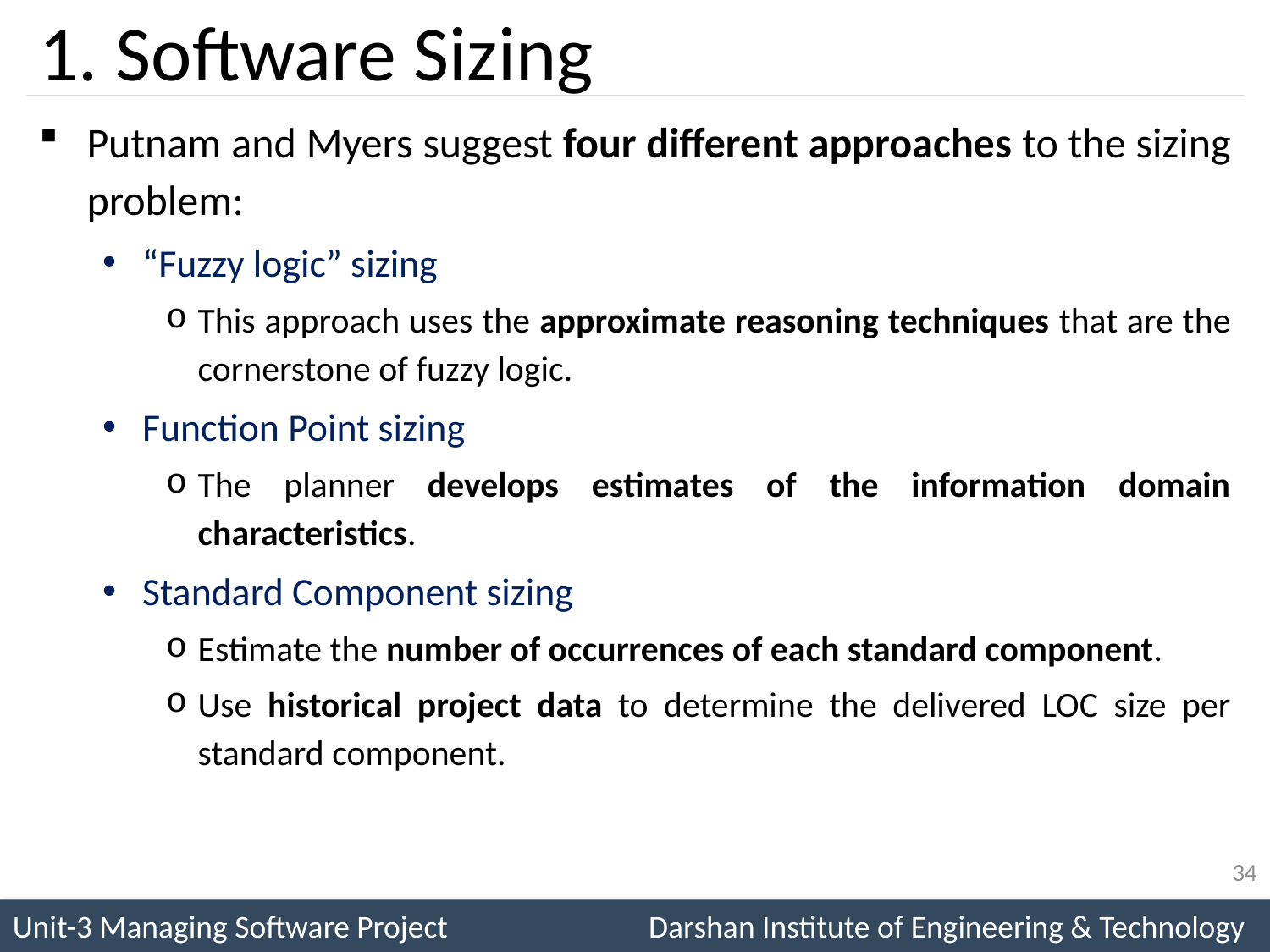

# 1. Software Sizing
Putnam and Myers suggest four different approaches to the sizing problem:
“Fuzzy logic” sizing
This approach uses the approximate reasoning techniques that are the cornerstone of fuzzy logic.
Function Point sizing
The planner develops estimates of the information domain characteristics.
Standard Component sizing
Estimate the number of occurrences of each standard component.
Use historical project data to determine the delivered LOC size per standard component.
34